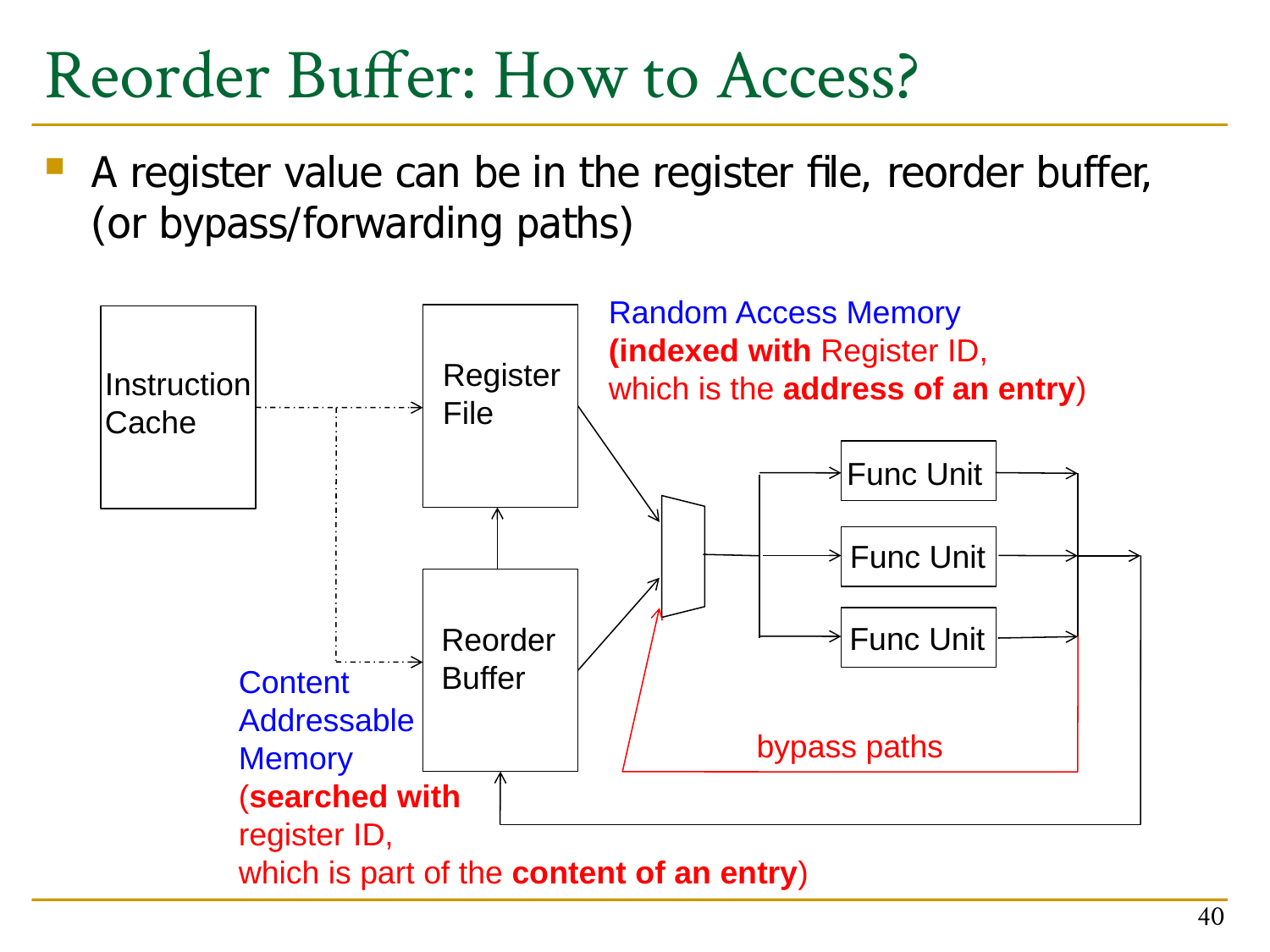

# Reorder Buffer: How to Access?
A register value can be in the register file, reorder buffer, (or bypass/forwarding paths)
Random Access Memory
(indexed with Register ID,
which is the address of an entry)

Register
File
Instruction
Cache

Func Unit

Func Unit

Func Unit
Reorder
Buffer
Content
Addressable
Memory
(searched with
register ID,
which is part of the content of an entry)
bypass paths
40